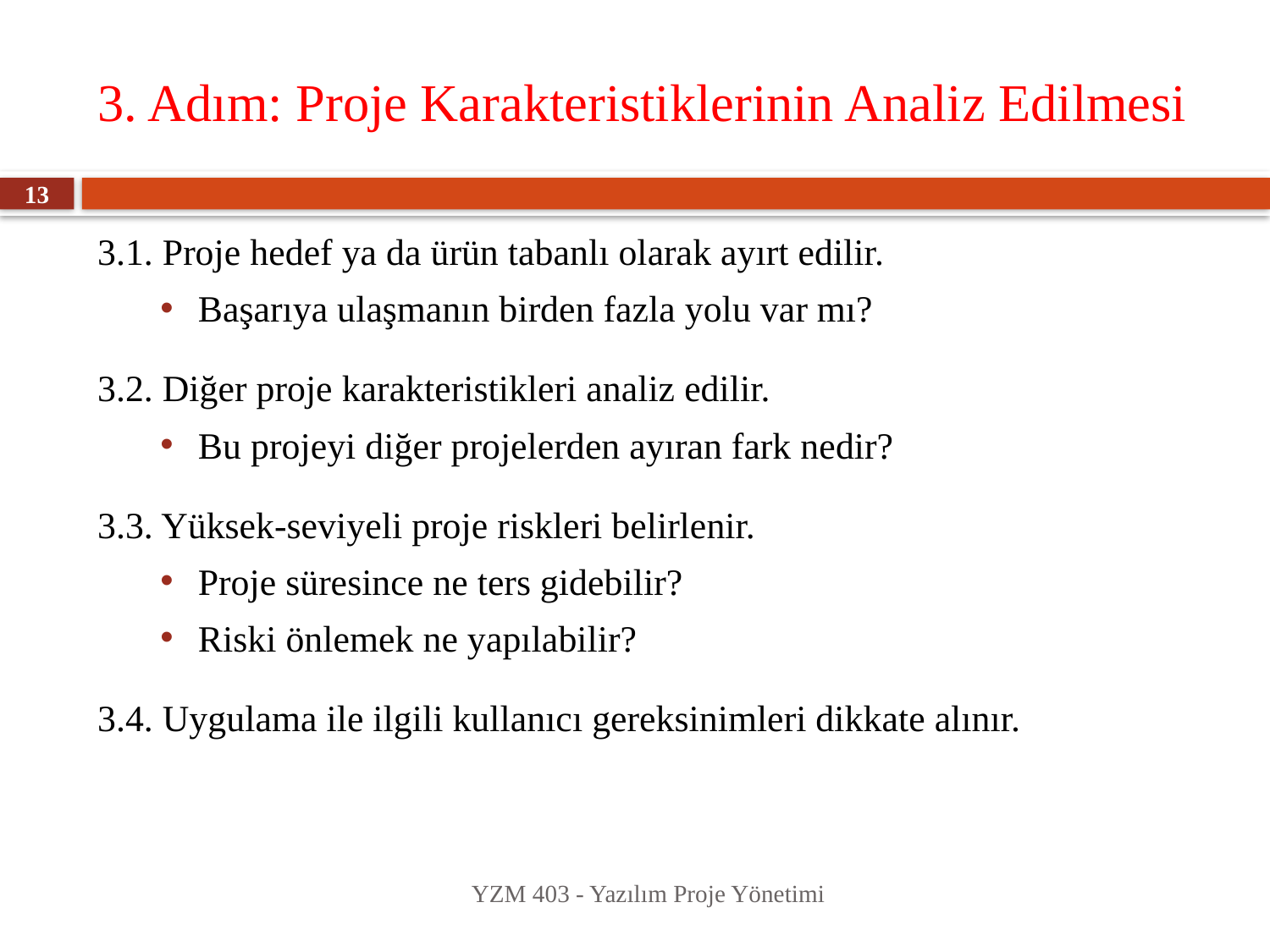

# 3. Adım: Proje Karakteristiklerinin Analiz Edilmesi
13
3.1. Proje hedef ya da ürün tabanlı olarak ayırt edilir.
Başarıya ulaşmanın birden fazla yolu var mı?

3.2. Diğer proje karakteristikleri analiz edilir.
Bu projeyi diğer projelerden ayıran fark nedir?

3.3. Yüksek-seviyeli proje riskleri belirlenir.
Proje süresince ne ters gidebilir?
Riski önlemek ne yapılabilir?

3.4. Uygulama ile ilgili kullanıcı gereksinimleri dikkate alınır.

YZM 403 - Yazılım Proje Yönetimi